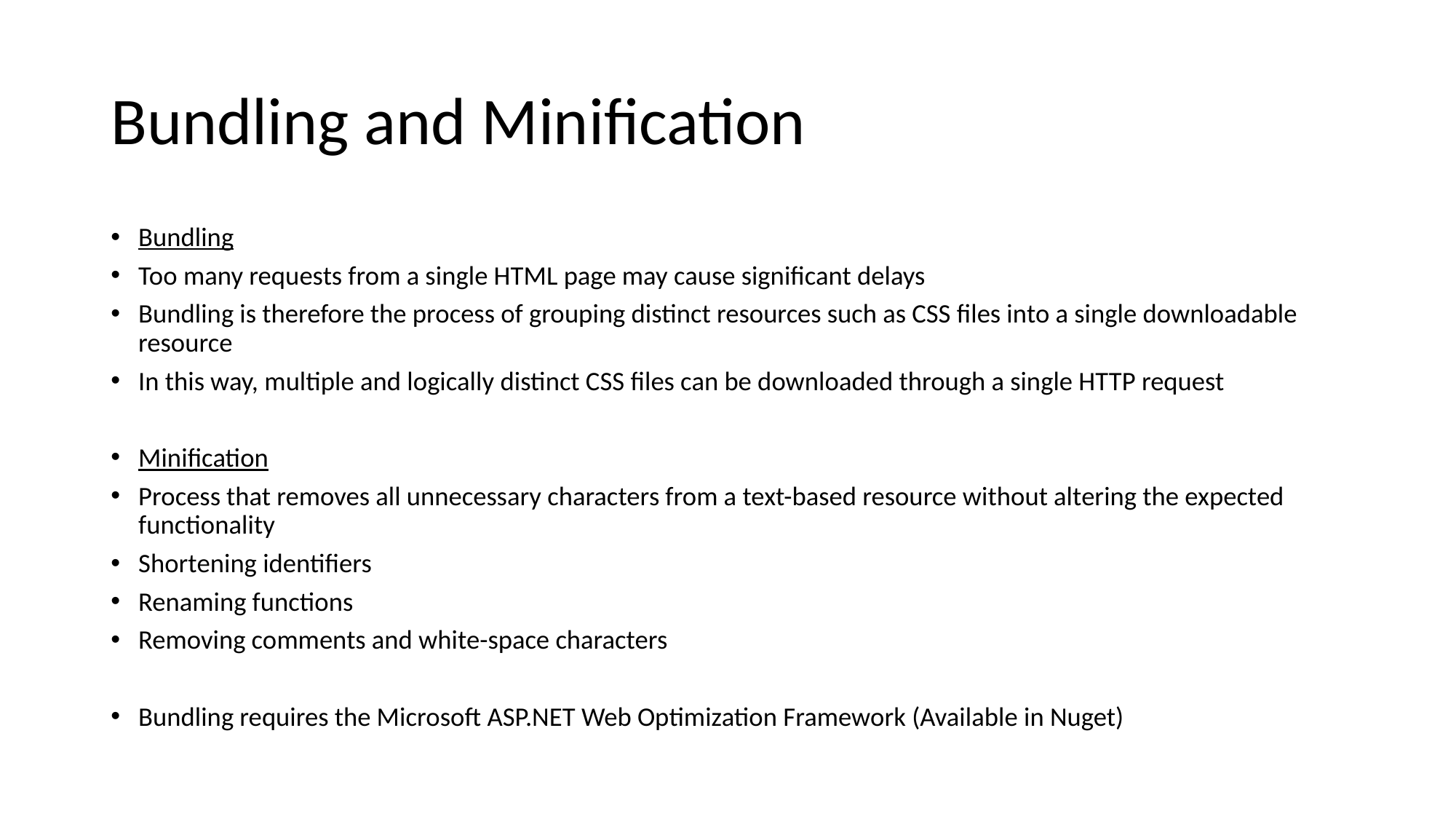

# Bundling and Minification
Bundling
Too many requests from a single HTML page may cause significant delays
Bundling is therefore the process of grouping distinct resources such as CSS files into a single downloadable resource
In this way, multiple and logically distinct CSS files can be downloaded through a single HTTP request

Minification
Process that removes all unnecessary characters from a text-based resource without altering the expected functionality
Shortening identifiers
Renaming functions
Removing comments and white-space characters

Bundling requires the Microsoft ASP.NET Web Optimization Framework (Available in Nuget)